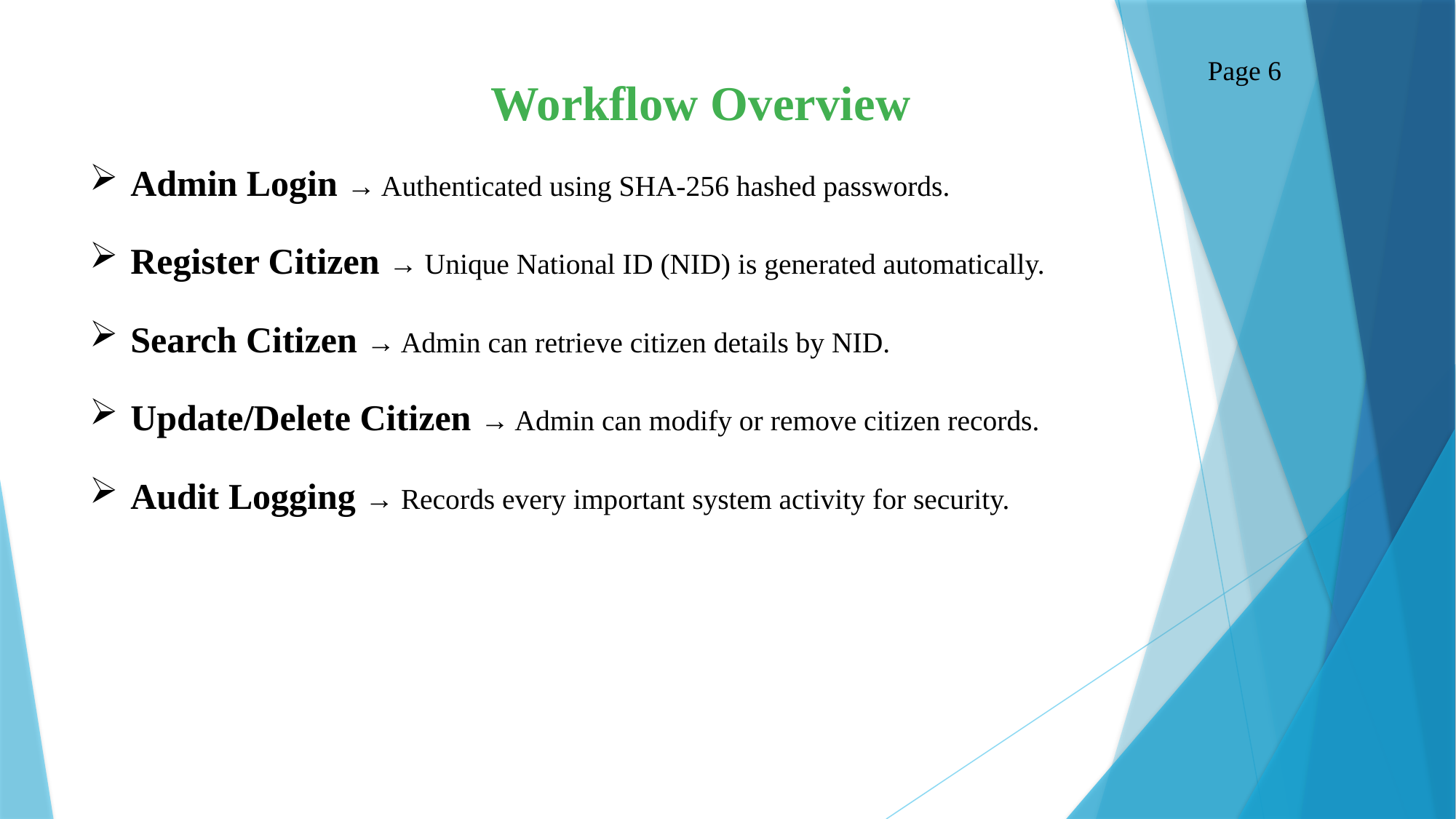

Page 6
Workflow Overview

Admin Login → Authenticated using SHA-256 hashed passwords.

Register Citizen → Unique National ID (NID) is generated automatically.

Search Citizen → Admin can retrieve citizen details by NID.

Update/Delete Citizen → Admin can modify or remove citizen records.

Audit Logging → Records every important system activity for security.